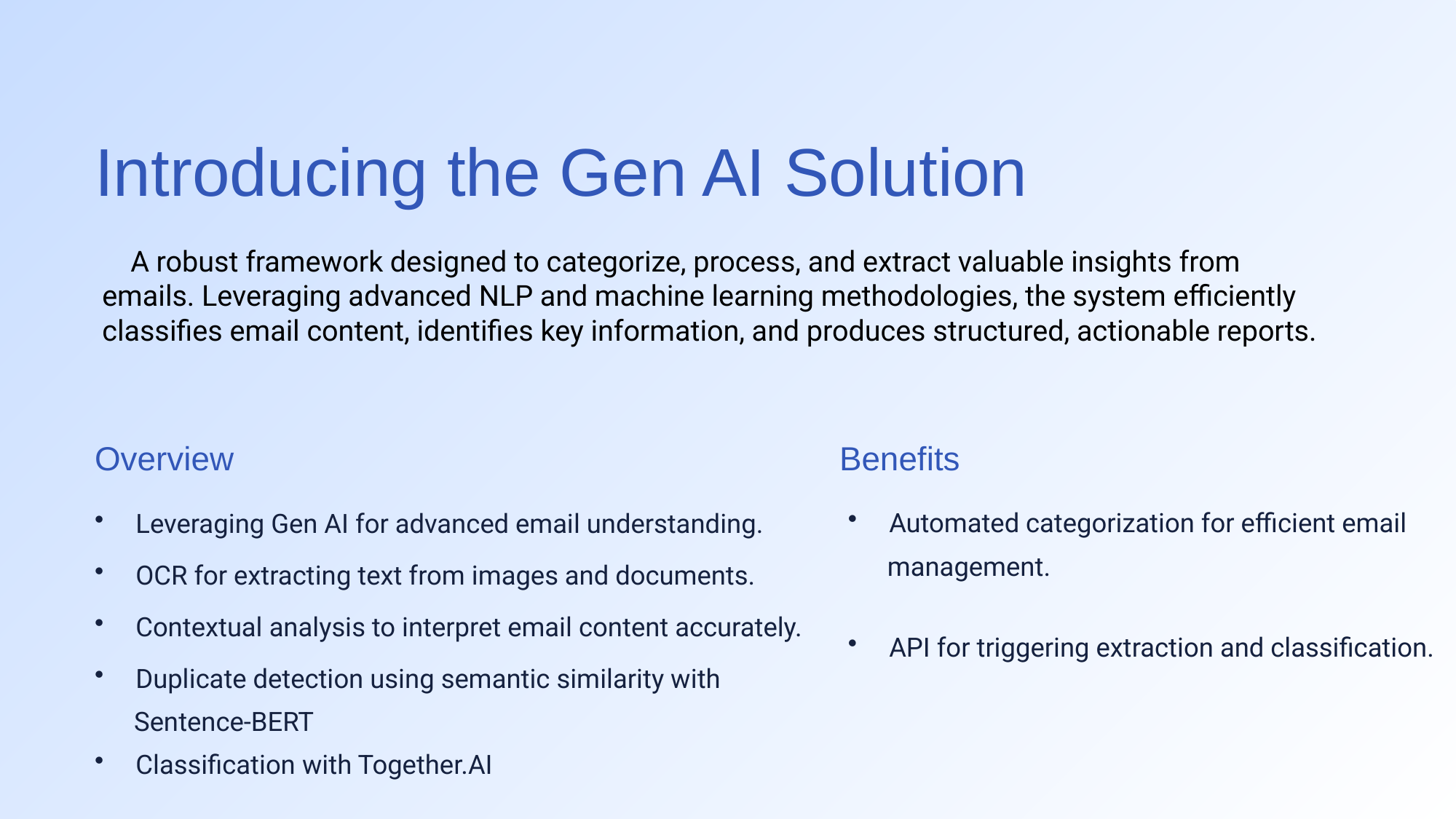

Introducing the Gen AI Solution
    A robust framework designed to categorize, process, and extract valuable insights from emails. Leveraging advanced NLP and machine learning methodologies, the system efficiently classifies email content, identifies key information, and produces structured, actionable reports.
Benefits
Overview
Automated categorization for efficient email
      management.
Leveraging Gen AI for advanced email understanding.
OCR for extracting text from images and documents.
Contextual analysis to interpret email content accurately.
API for triggering extraction and classification.
Duplicate detection using semantic similarity with
      Sentence-BERT
Classification with Together.AI